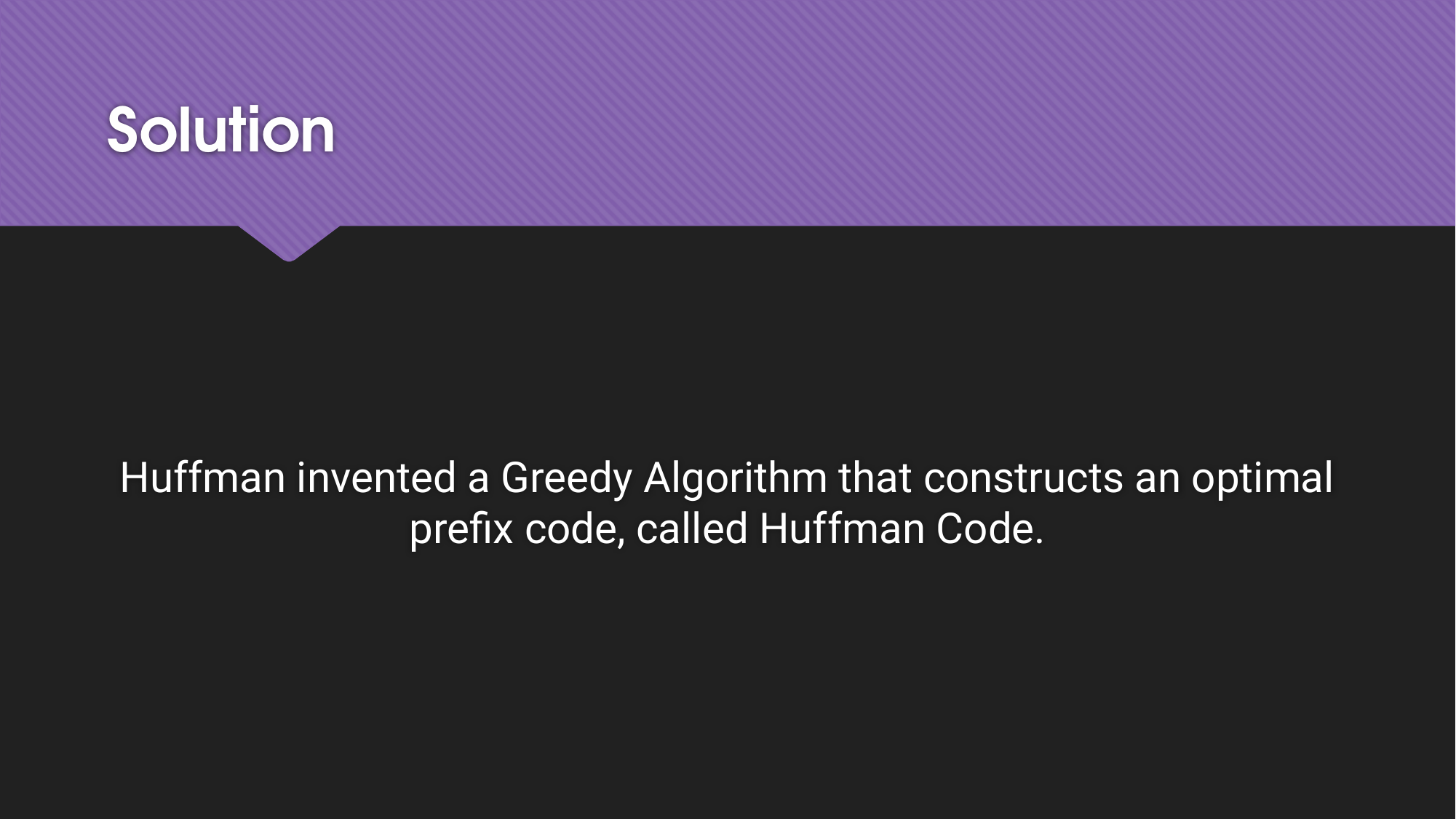

# Solution
Huffman invented a Greedy Algorithm that constructs an optimal prefix code, called Huffman Code.